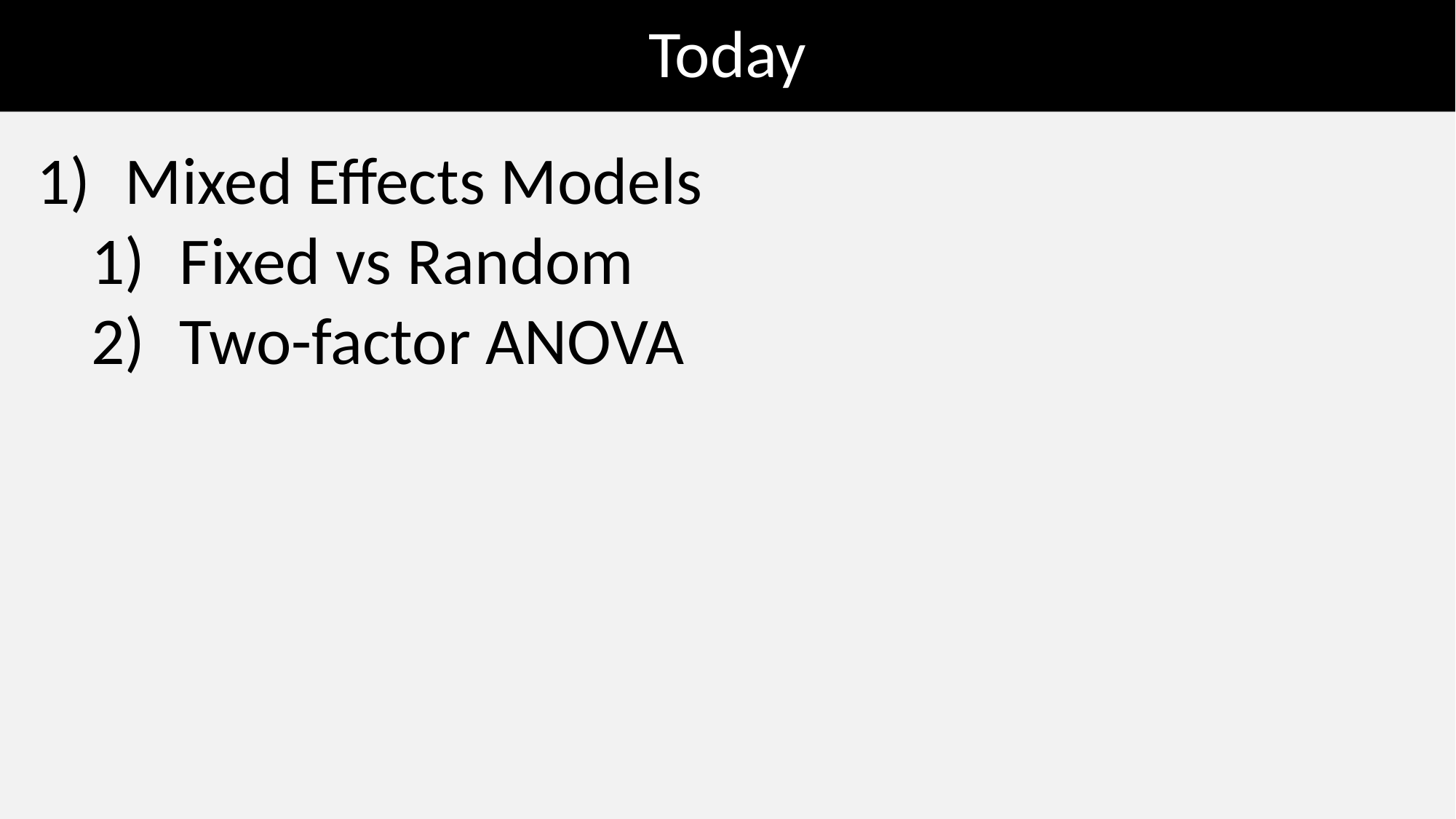

# Today
Mixed Effects Models
Fixed vs Random
Two-factor ANOVA